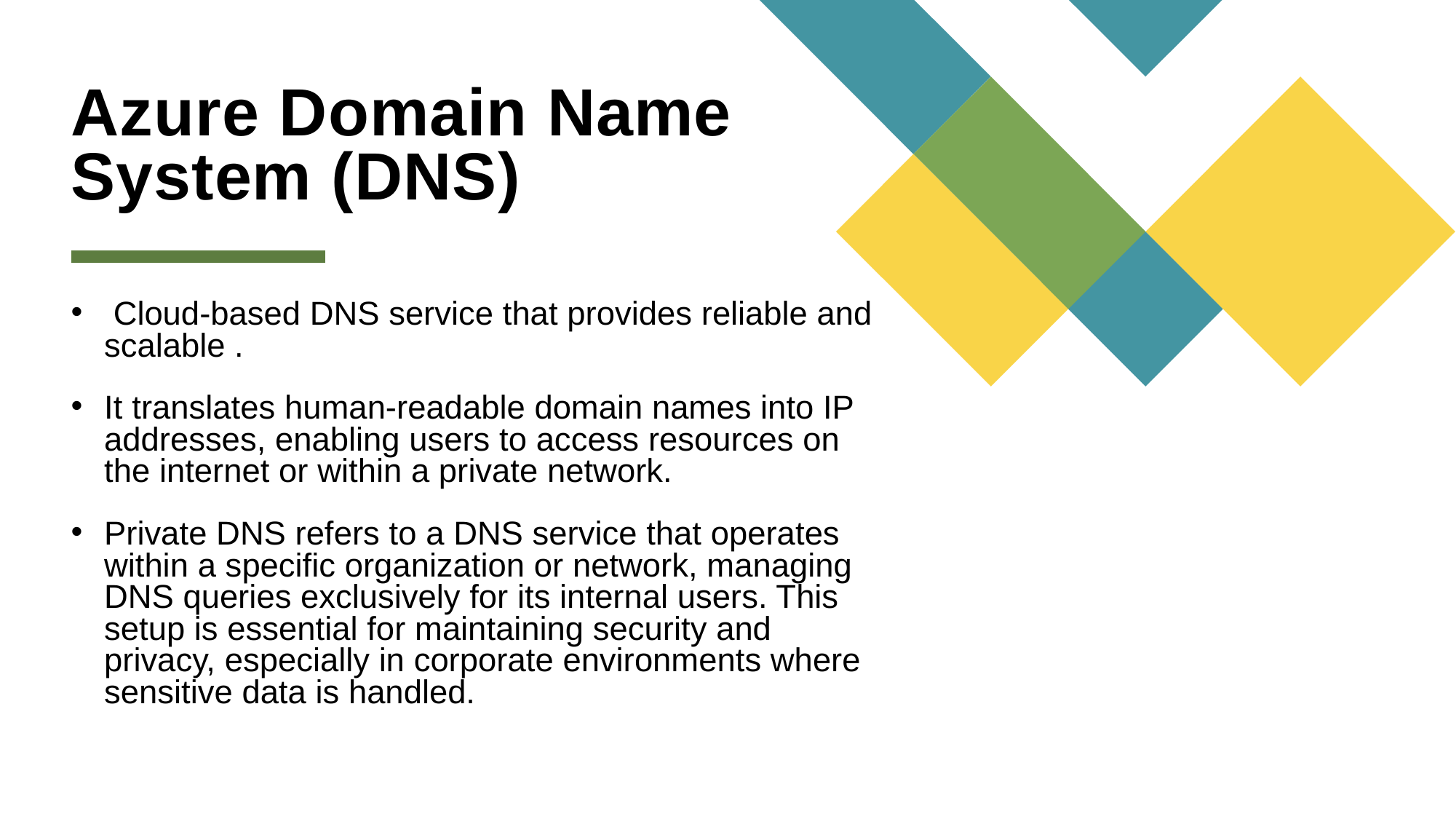

# Azure Domain Name System (DNS)
 Cloud-based DNS service that provides reliable and scalable .
It translates human-readable domain names into IP addresses, enabling users to access resources on the internet or within a private network.
Private DNS refers to a DNS service that operates within a specific organization or network, managing DNS queries exclusively for its internal users. This setup is essential for maintaining security and privacy, especially in corporate environments where sensitive data is handled.